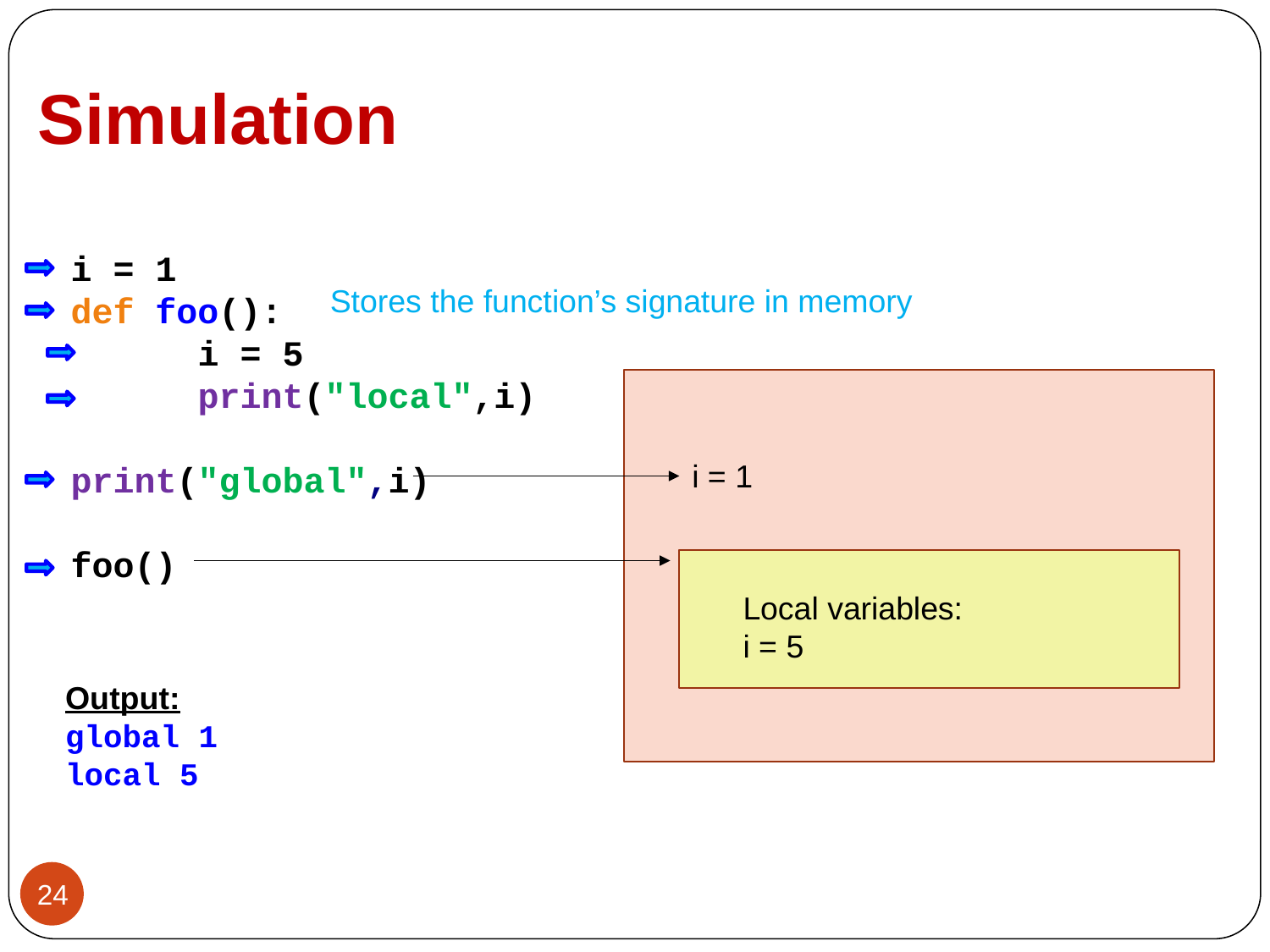

# Simulation
i = 1
def foo():
	i = 5
	print("local",i)

print("global",i)

foo()

Stores the function’s signature in memory

i = 1

Local variables:
i = 5
Output:
global 1
local 5